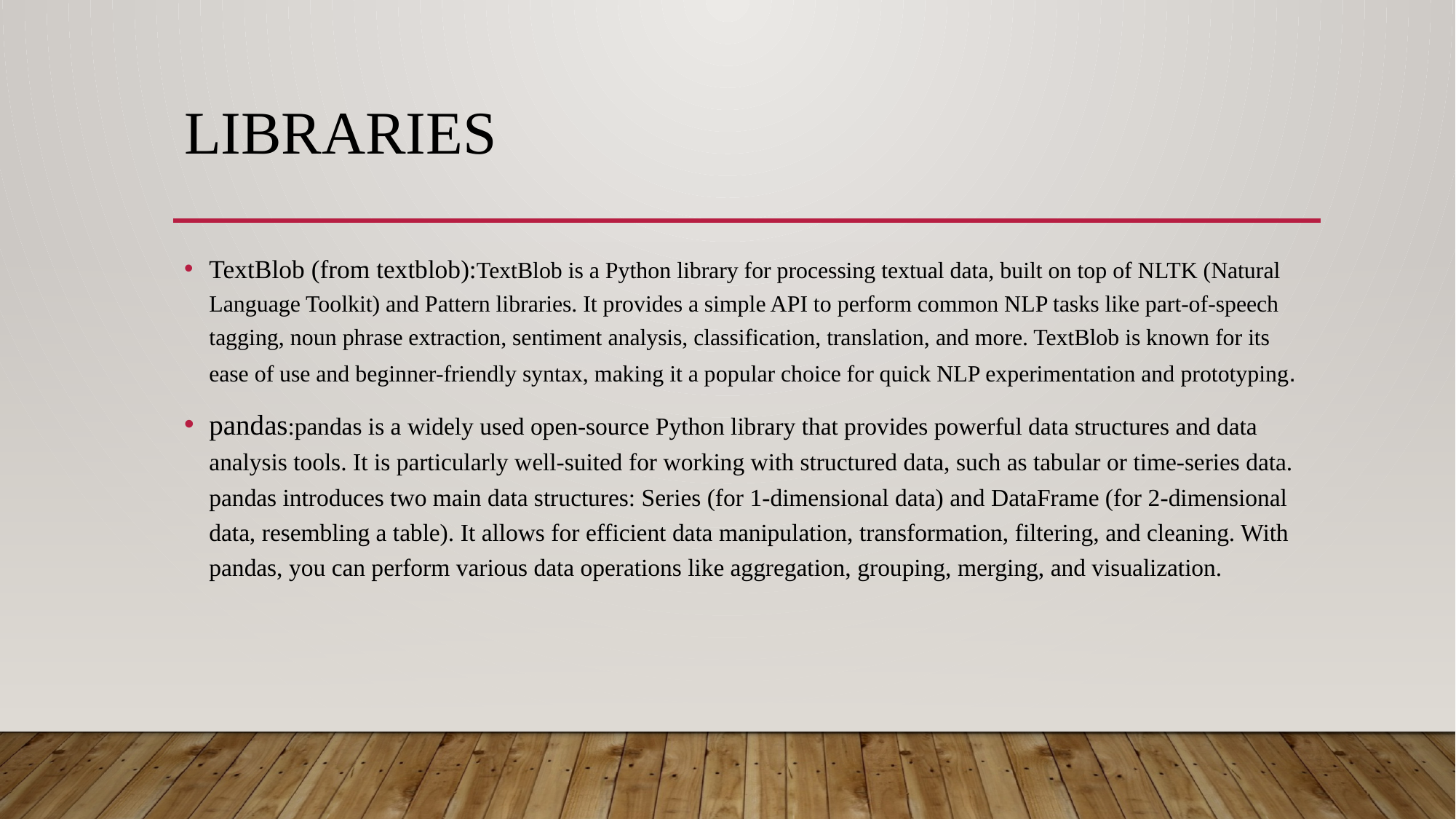

# libraries
TextBlob (from textblob):TextBlob is a Python library for processing textual data, built on top of NLTK (Natural Language Toolkit) and Pattern libraries. It provides a simple API to perform common NLP tasks like part-of-speech tagging, noun phrase extraction, sentiment analysis, classification, translation, and more. TextBlob is known for its ease of use and beginner-friendly syntax, making it a popular choice for quick NLP experimentation and prototyping.
pandas:pandas is a widely used open-source Python library that provides powerful data structures and data analysis tools. It is particularly well-suited for working with structured data, such as tabular or time-series data. pandas introduces two main data structures: Series (for 1-dimensional data) and DataFrame (for 2-dimensional data, resembling a table). It allows for efficient data manipulation, transformation, filtering, and cleaning. With pandas, you can perform various data operations like aggregation, grouping, merging, and visualization.